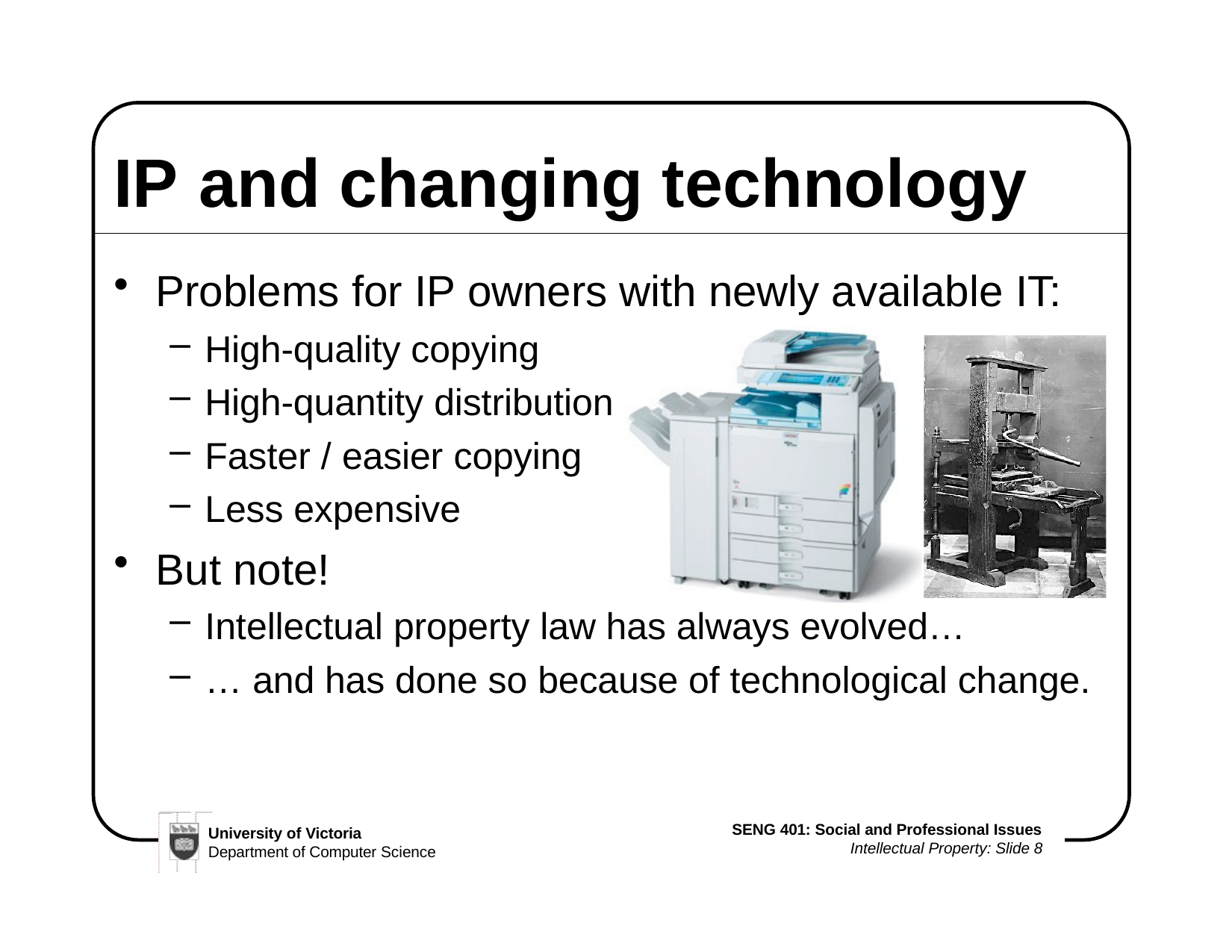

# IP	and changing technology

Problems for IP owners with newly available IT:
High-quality copying
High-quantity distribution
Faster / easier copying
Less expensive
But note!
Intellectual property law has always evolved…
… and has done so because of technological change.

SENG 401: Social and Professional Issues
Intellectual Property: Slide 8
University of Victoria
Department of Computer Science